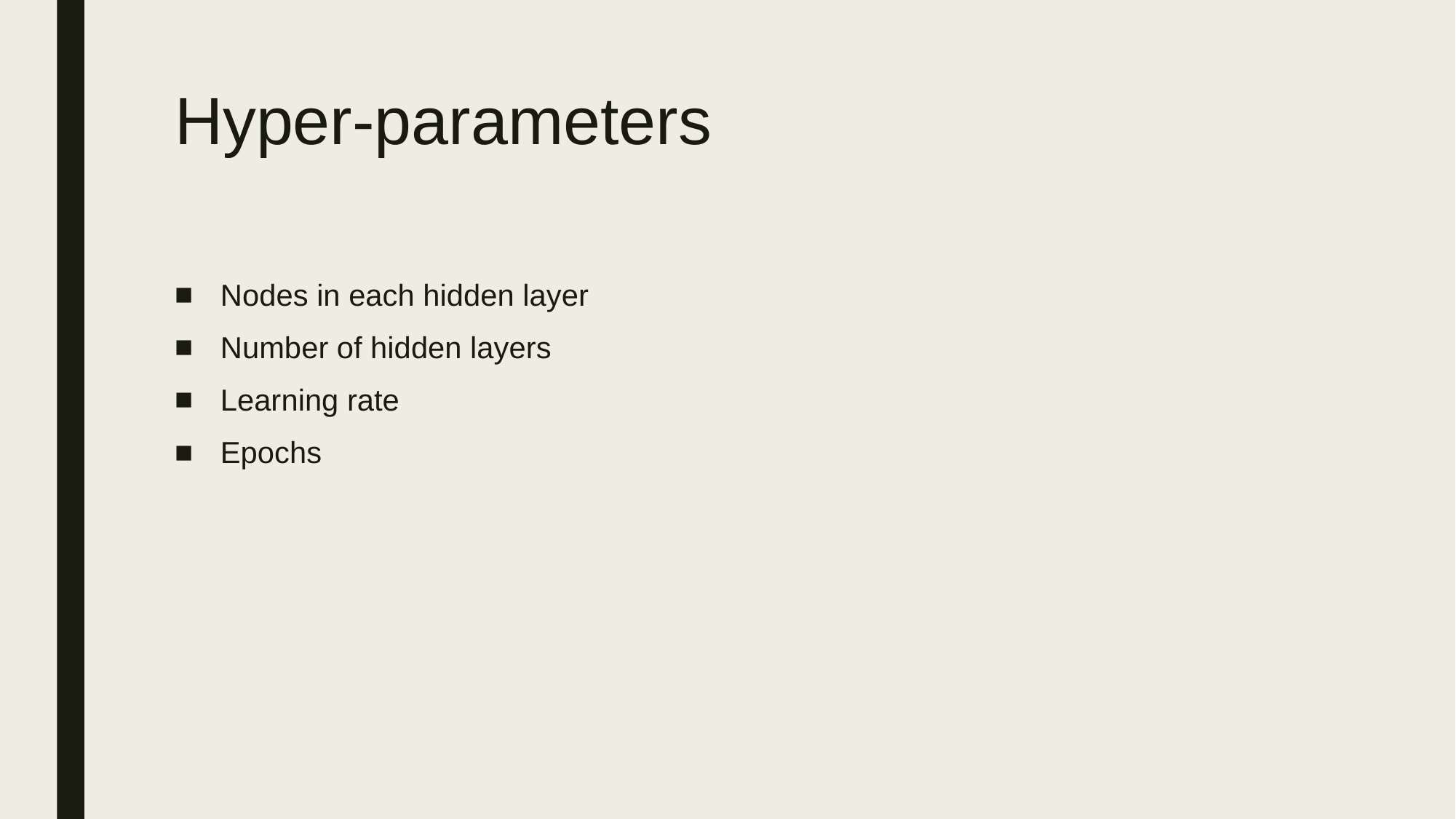

# Hyper-parameters
Nodes in each hidden layer
Number of hidden layers
Learning rate
Epochs